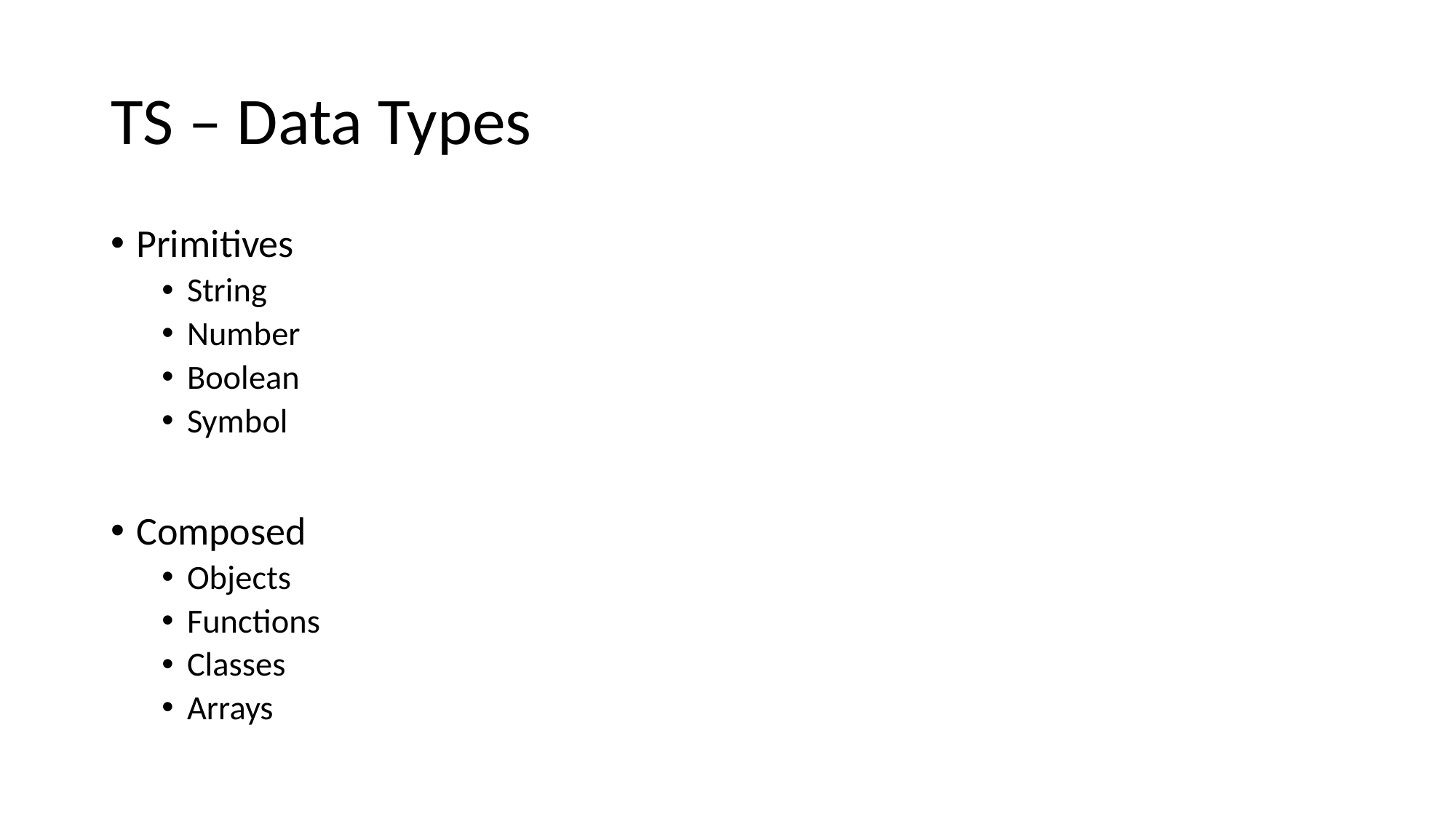

# TS – Data Types
Primitives
String
Number
Boolean
Symbol

Composed
Objects
Functions
Classes
Arrays